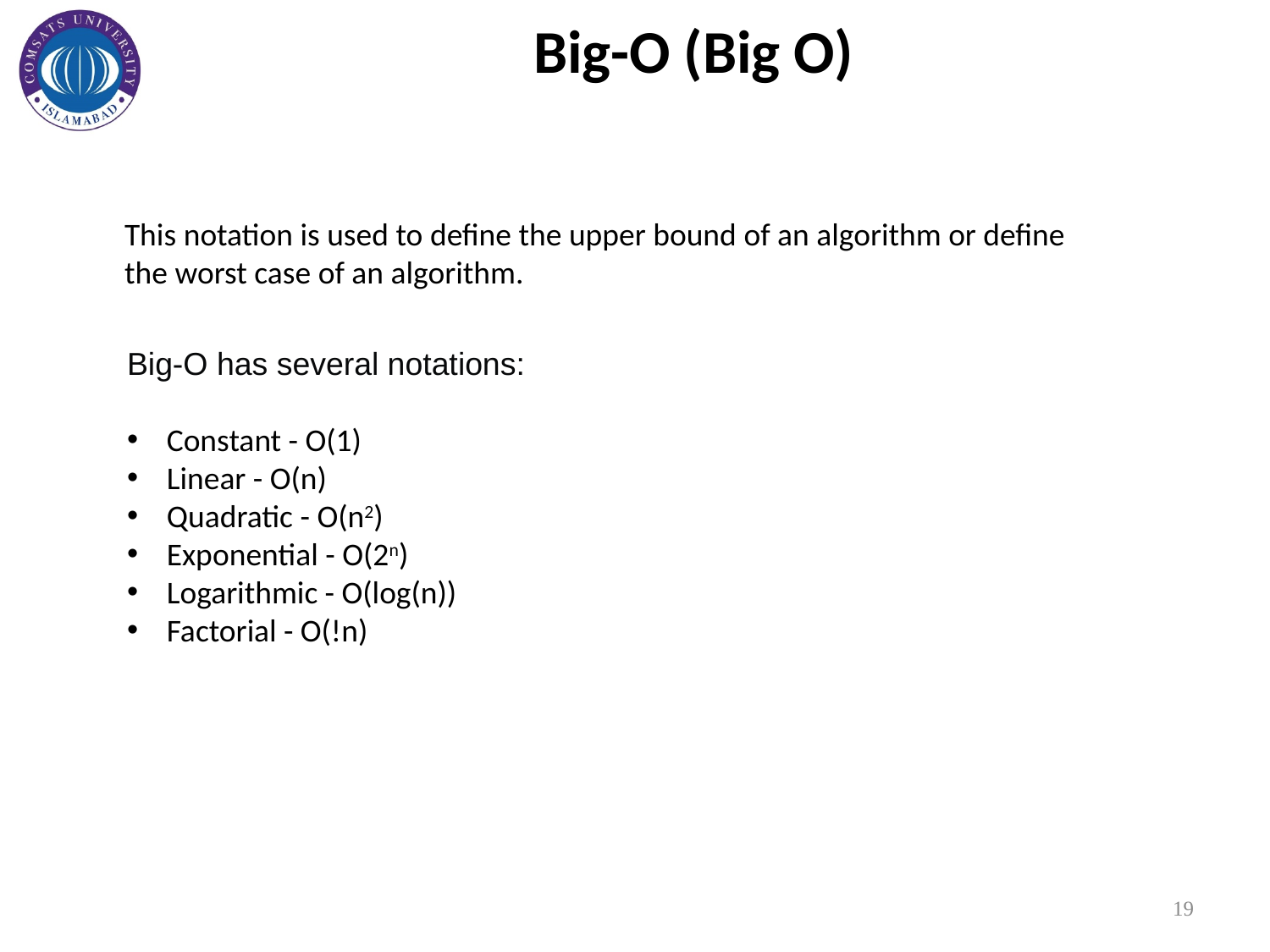

# Big-O (Big O)
This notation is used to define the upper bound of an algorithm or define the worst case of an algorithm.
Big-O has several notations:

Constant - O(1)
Linear - O(n)
Quadratic - O(n2)
Exponential - O(2n)
Logarithmic - O(log(n))
Factorial - O(!n)

19